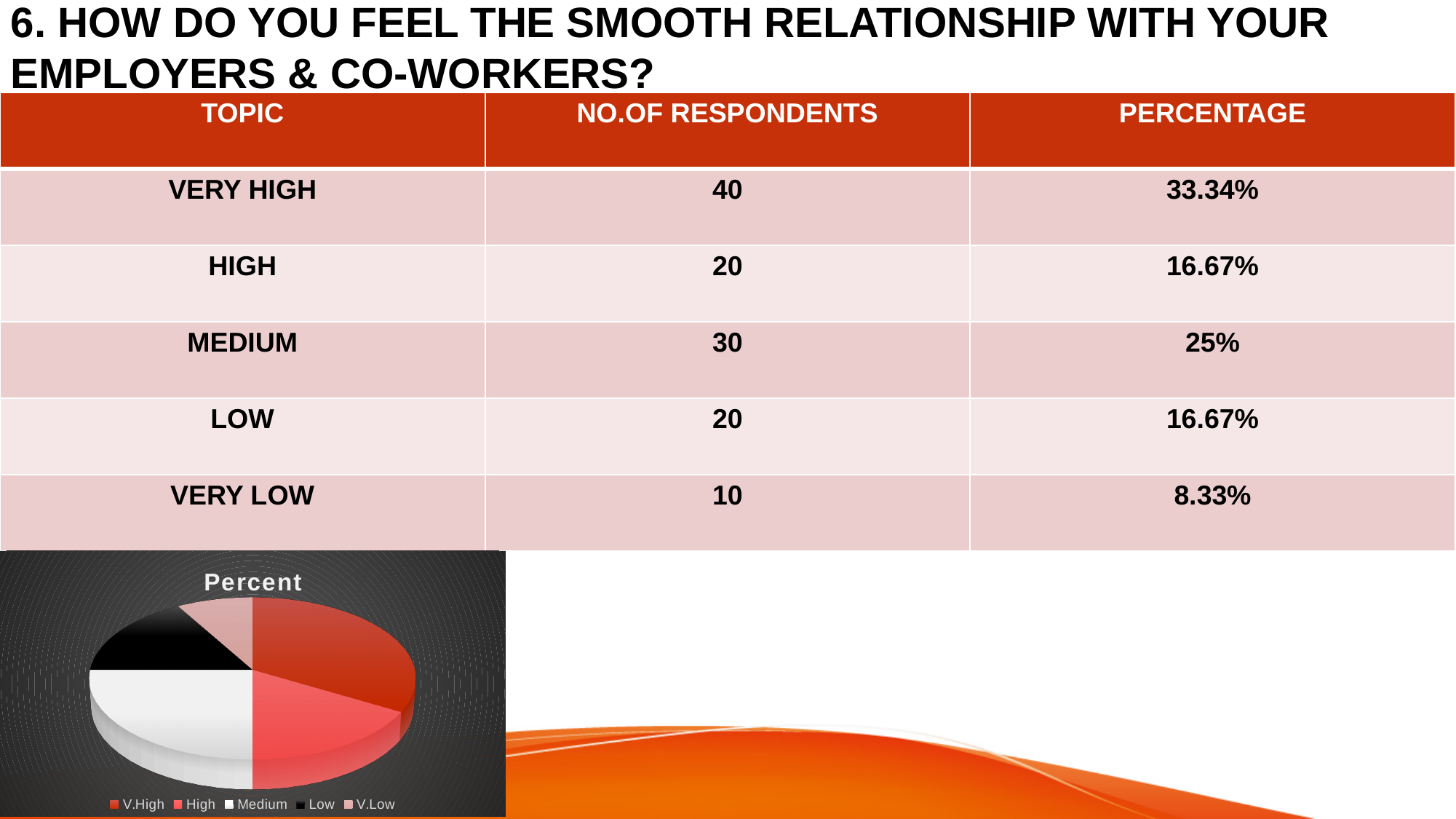

# 6. HOW DO YOU FEEL THE SMOOTH RELATIONSHIP WITH YOUR EMPLOYERS & CO-WORKERS?
| TOPIC | NO.OF RESPONDENTS | PERCENTAGE |
| --- | --- | --- |
| VERY HIGH | 40 | 33.34% |
| HIGH | 20 | 16.67% |
| MEDIUM | 30 | 25% |
| LOW | 20 | 16.67% |
| VERY LOW | 10 | 8.33% |

[unsupported chart]